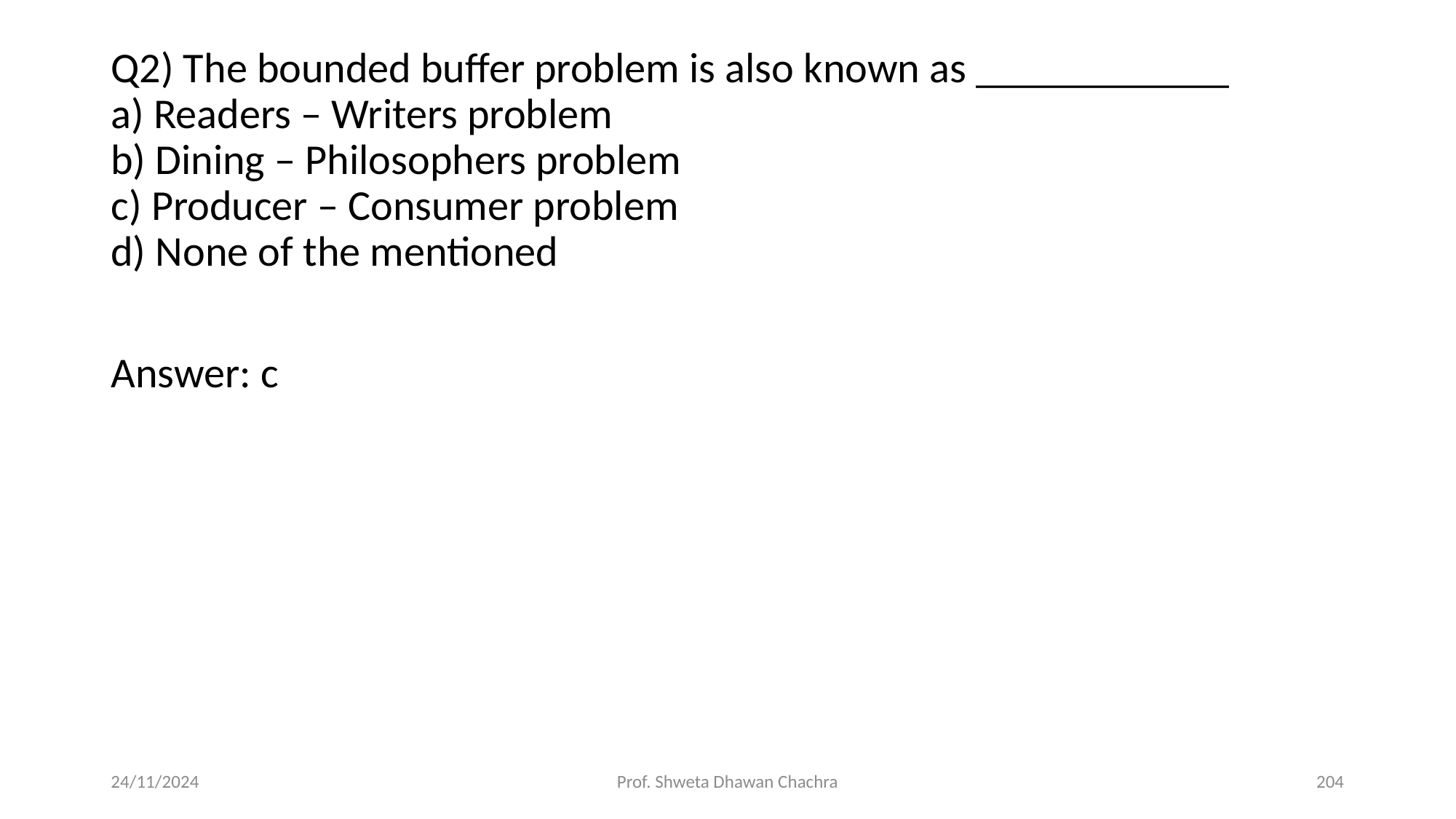

Q2) The bounded buffer problem is also known as ____________
a) Readers – Writers problem
b) Dining – Philosophers problem
c) Producer – Consumer problem
d) None of the mentioned

Answer: c
24/11/2024
Prof. Shweta Dhawan Chachra
204